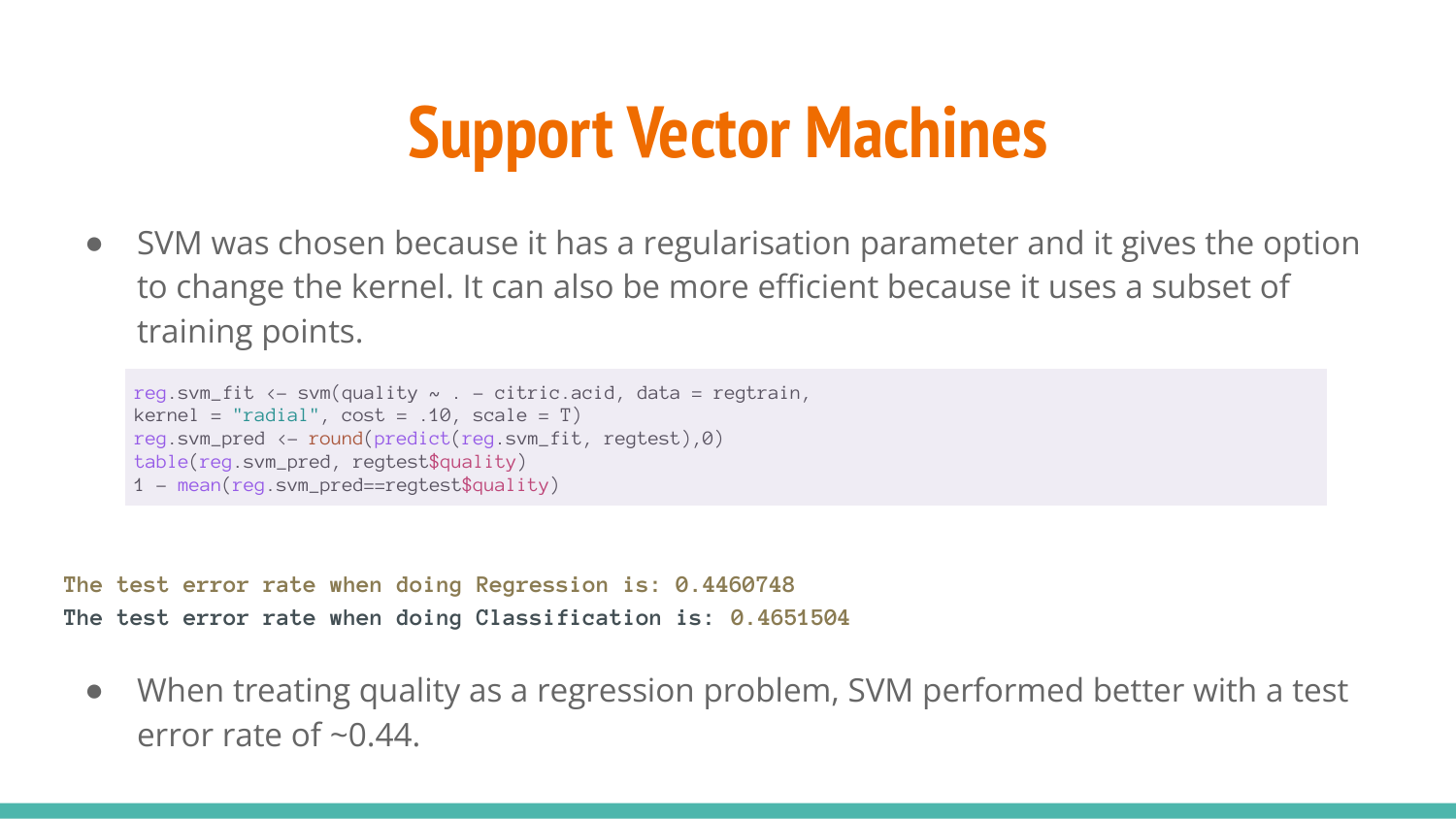

# Support Vector Machines
SVM was chosen because it has a regularisation parameter and it gives the option to change the kernel. It can also be more efficient because it uses a subset of training points.

The test error rate when doing Regression is: 0.4460748
The test error rate when doing Classification is: 0.4651504

When treating quality as a regression problem, SVM performed better with a test  error rate of ~0.44.
| reg.svm\_fit <- svm(quality ~ . - citric.acid, data = regtrain, kernel = "radial", cost = .10, scale = T) reg.svm\_pred <- round(predict(reg.svm\_fit, regtest),0) table(reg.svm\_pred, regtest$quality) 1 - mean(reg.svm\_pred==regtest$quality) |
| --- |